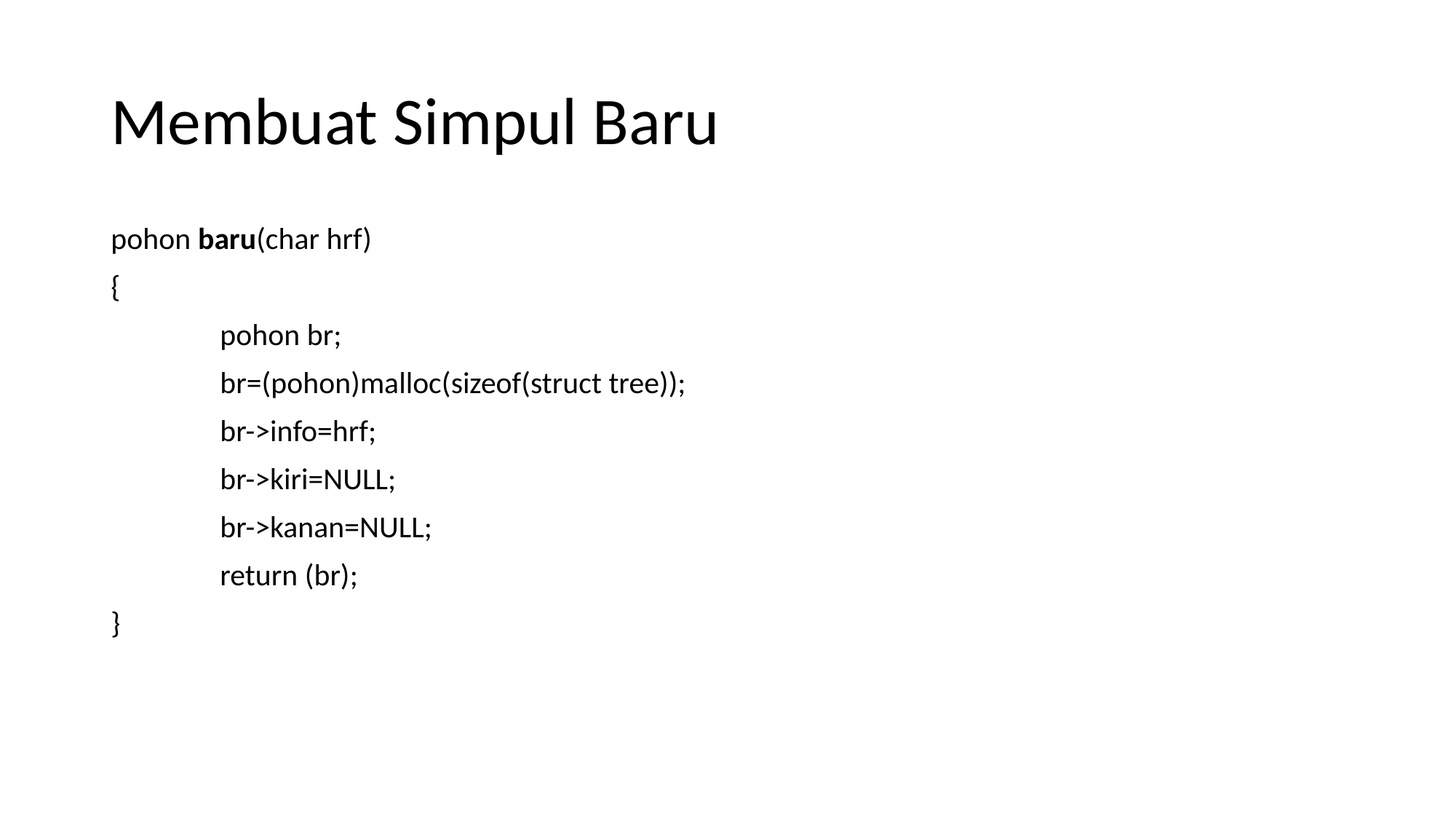

# Membuat Simpul Baru
pohon baru(char hrf)
{
	pohon br;
	br=(pohon)malloc(sizeof(struct tree));
     	br->info=hrf;
     	br->kiri=NULL;
     	br->kanan=NULL;
     	return (br);
}